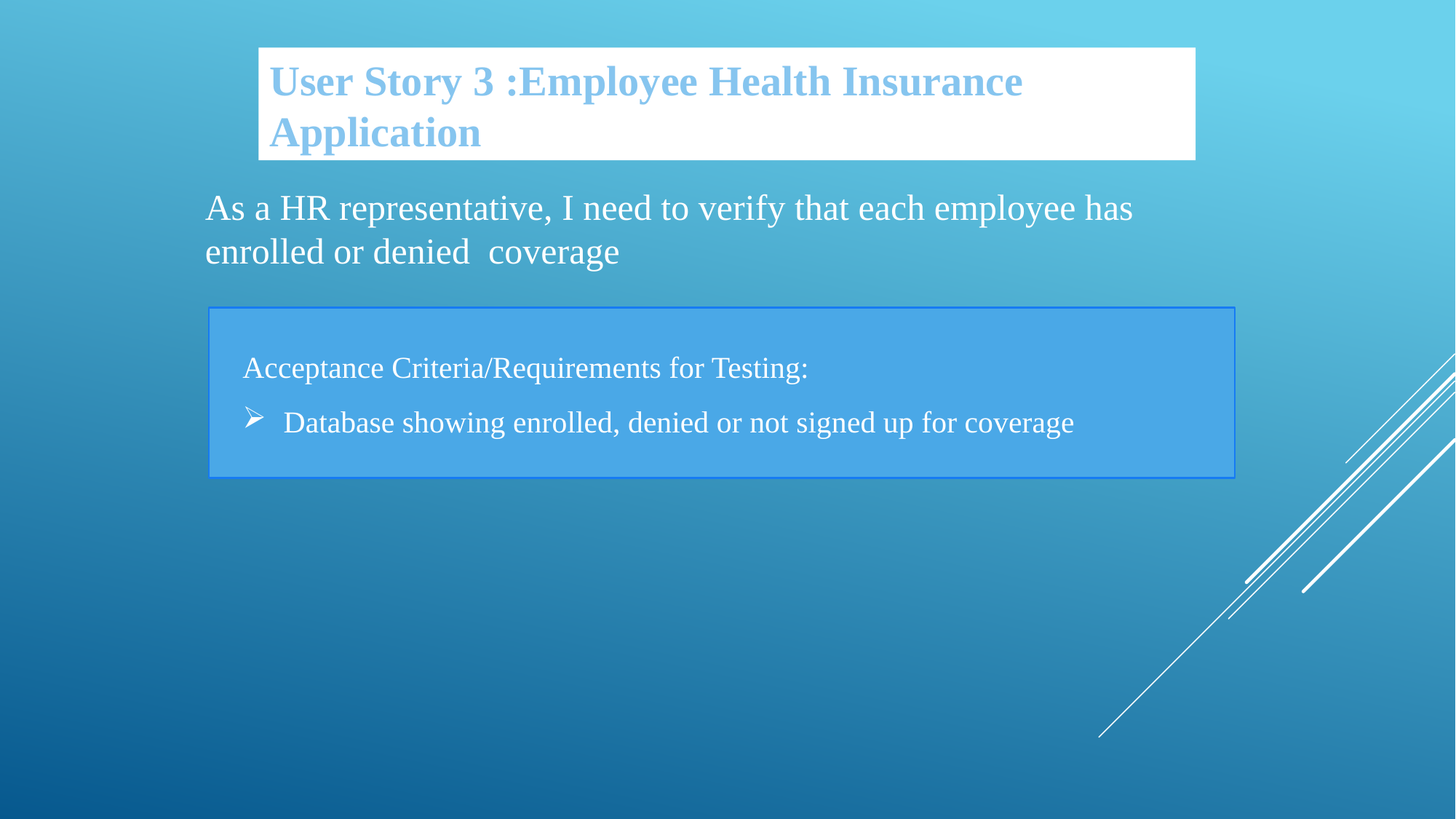

User Story 3 :Employee Health Insurance Application
As a HR representative, I need to verify that each employee has enrolled or denied  coverage

Acceptance Criteria/Requirements for Testing:
Database showing enrolled, denied or not signed up for coverage